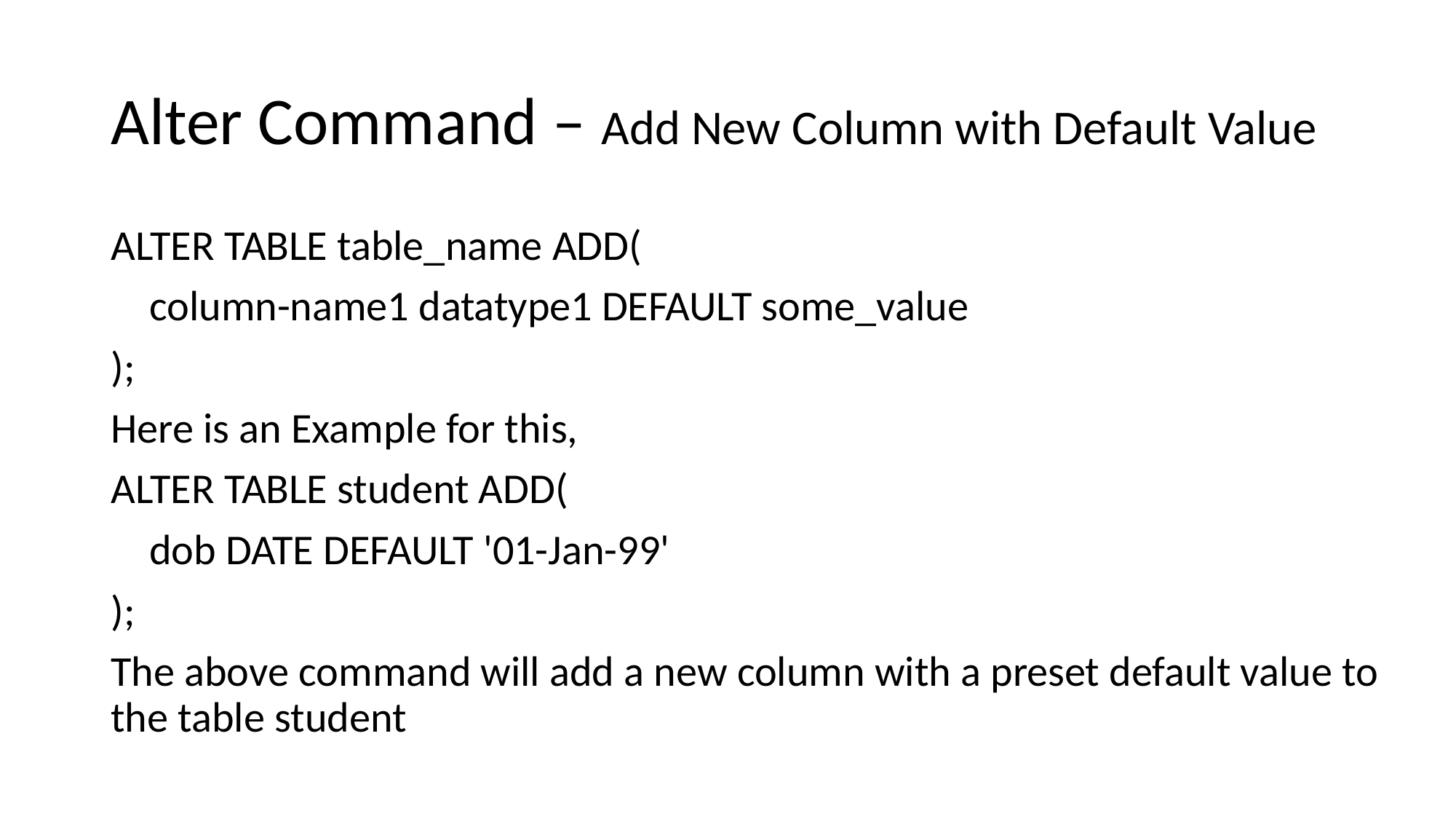

# Alter Command – Add New Column with Default Value
ALTER TABLE table_name ADD(
    column-name1 datatype1 DEFAULT some_value
);
Here is an Example for this,
ALTER TABLE student ADD(
    dob DATE DEFAULT '01-Jan-99'
);
The above command will add a new column with a preset default value to the table student